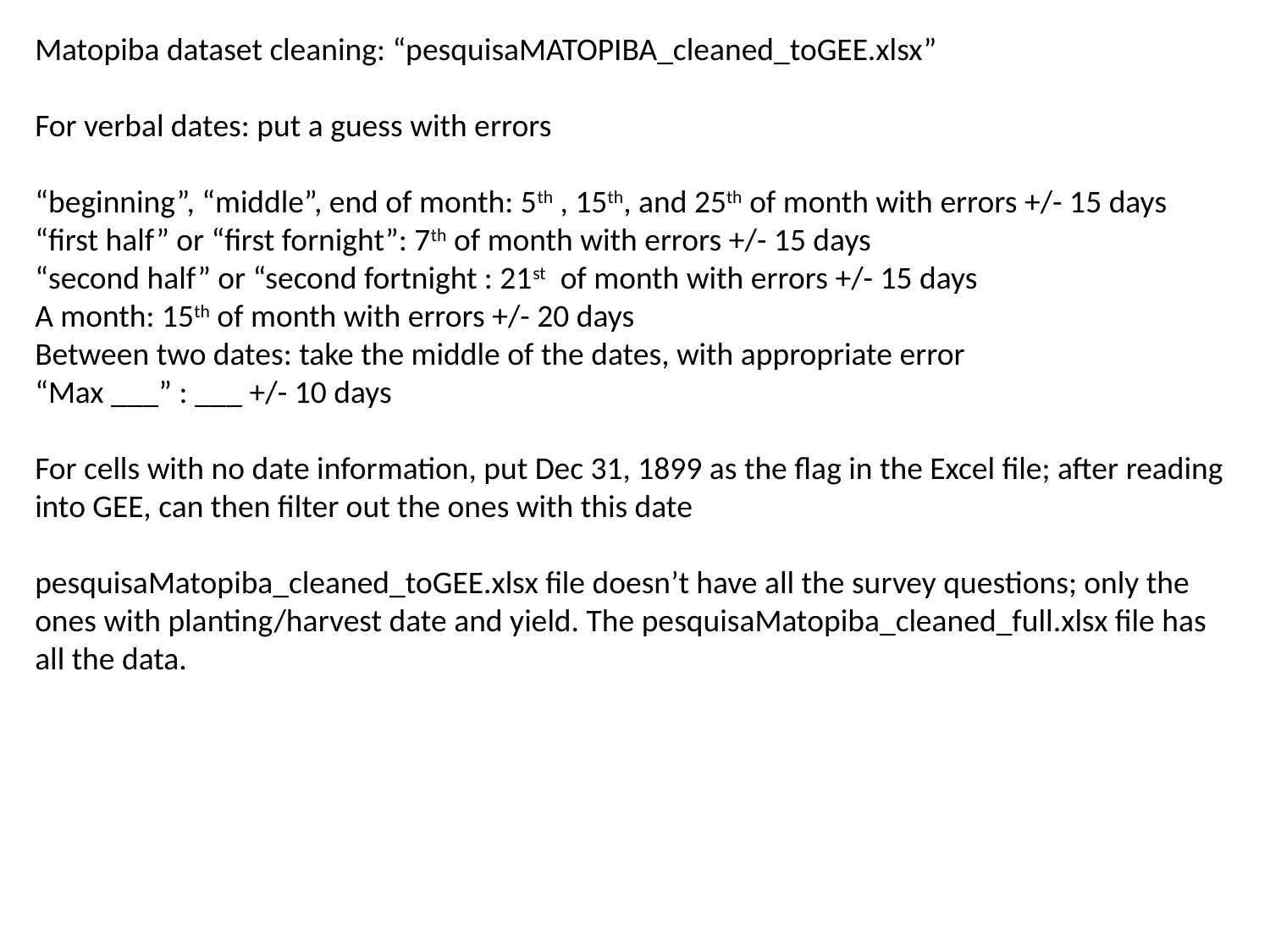

Matopiba dataset cleaning: “pesquisaMATOPIBA_cleaned_toGEE.xlsx”

For verbal dates: put a guess with errors

“beginning”, “middle”, end of month: 5th , 15th, and 25th of month with errors +/- 15 days
“first half” or “first fornight”: 7th of month with errors +/- 15 days
“second half” or “second fortnight : 21st  of month with errors +/- 15 days
A month: 15th of month with errors +/- 20 days
Between two dates: take the middle of the dates, with appropriate error
“Max ___” : ___ +/- 10 days

For cells with no date information, put Dec 31, 1899 as the flag in the Excel file; after reading into GEE, can then filter out the ones with this date

pesquisaMatopiba_cleaned_toGEE.xlsx file doesn’t have all the survey questions; only the ones with planting/harvest date and yield. The pesquisaMatopiba_cleaned_full.xlsx file has all the data.